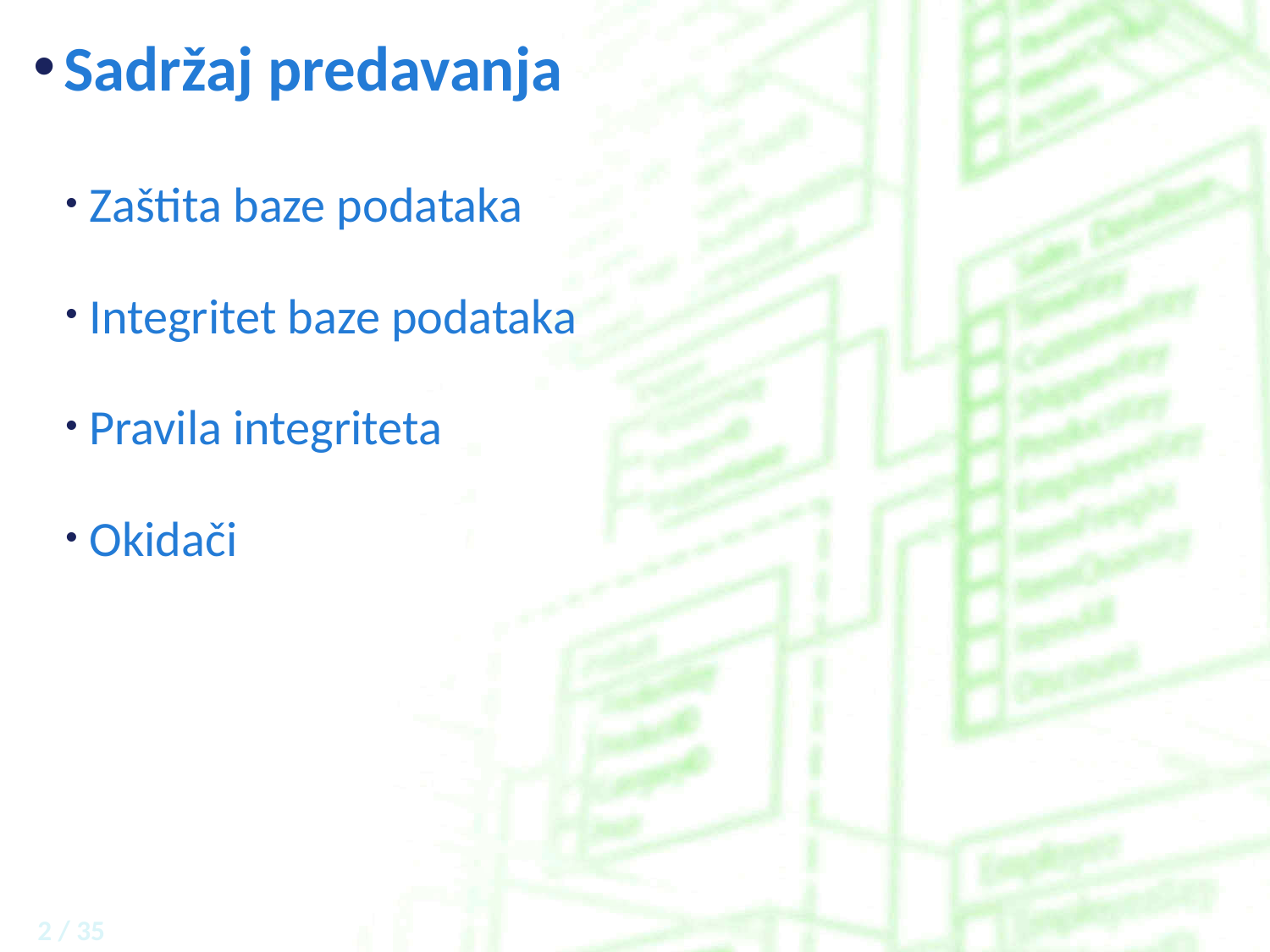

# Sadržaj predavanja

Zaštita baze podataka

Integritet baze podataka

Pravila integriteta

Okidači